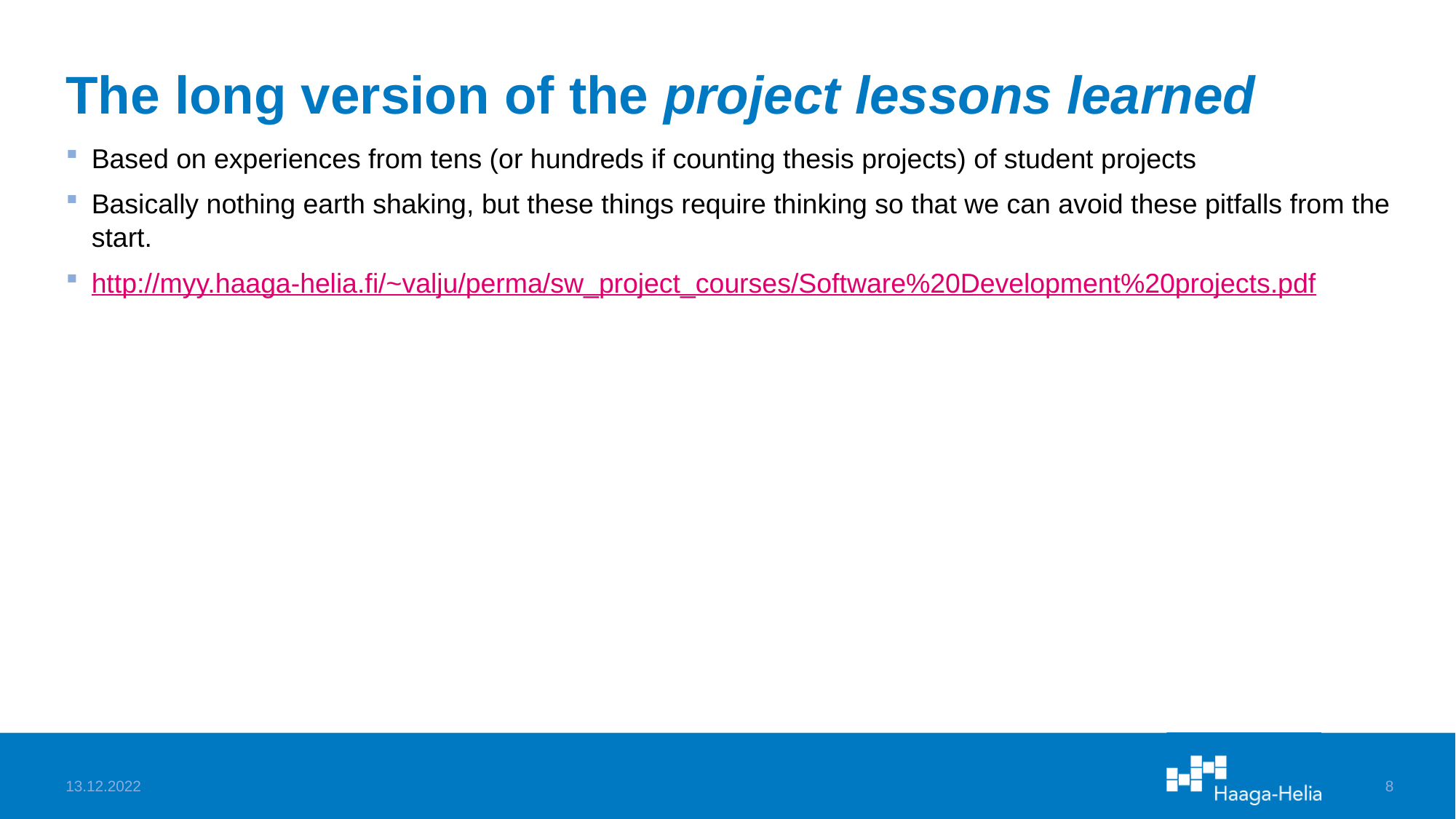

# The long version of the project lessons learned
Based on experiences from tens (or hundreds if counting thesis projects) of student projects
Basically nothing earth shaking, but these things require thinking so that we can avoid these pitfalls from the start.
http://myy.haaga-helia.fi/~valju/perma/sw_project_courses/Software%20Development%20projects.pdf

13.12.2022

8